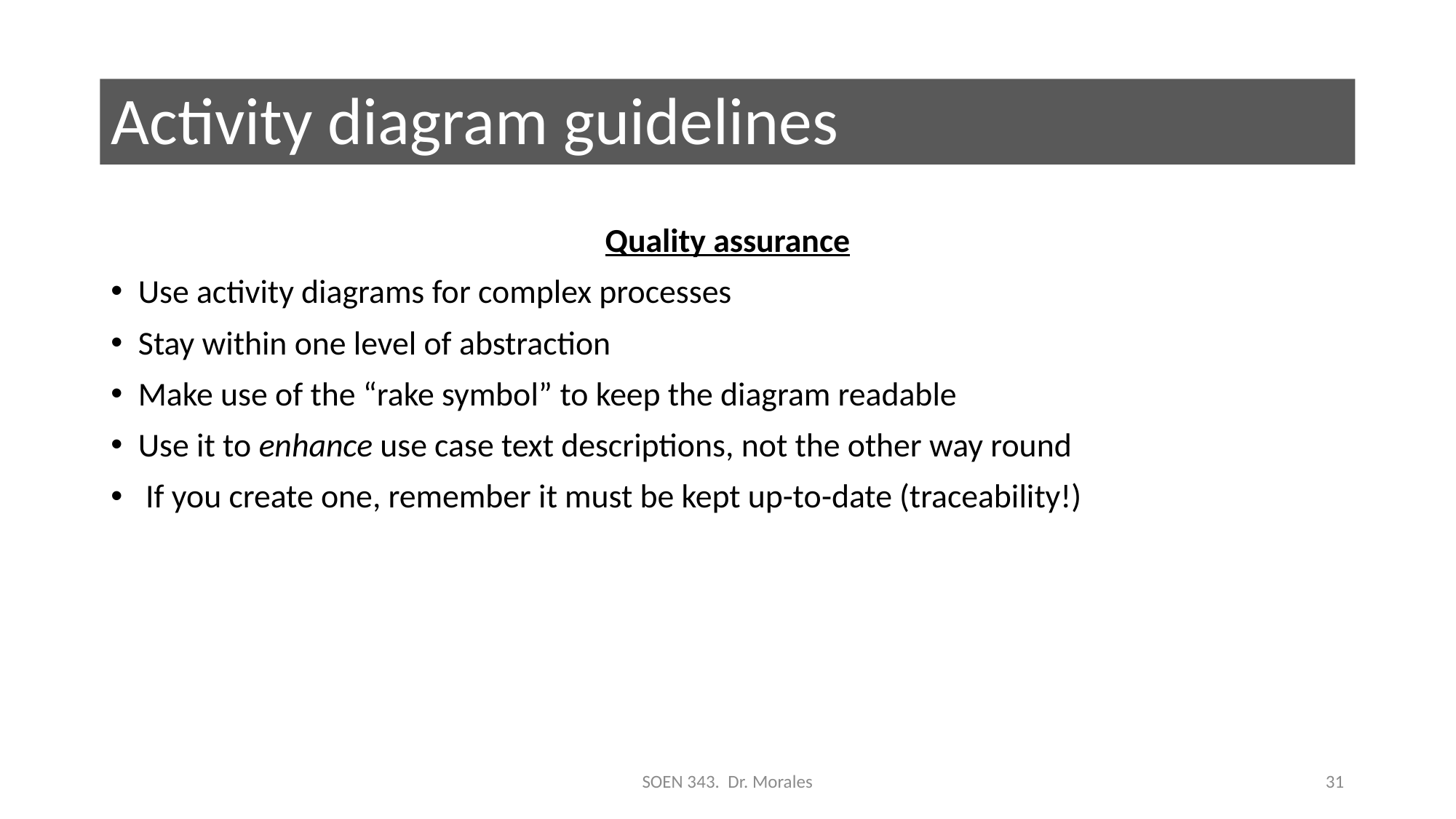

# Activity diagram guidelines
Quality assurance
Use activity diagrams for complex processes
Stay within one level of abstraction
Make use of the “rake symbol” to keep the diagram readable
Use it to enhance use case text descriptions, not the other way round
 If you create one, remember it must be kept up-to-date (traceability!)
SOEN 343.  Dr. Morales
31